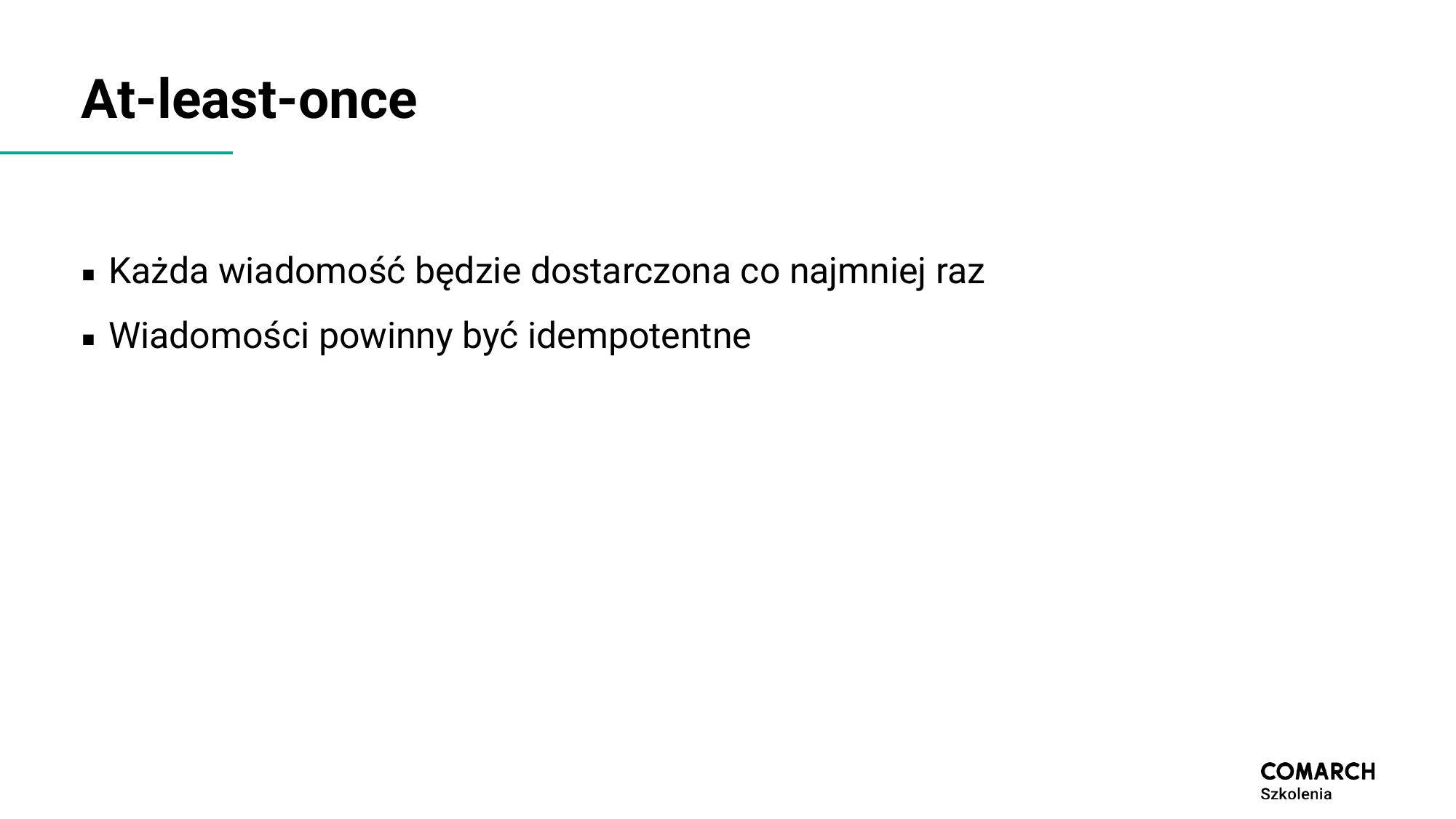

# At-least-once

Każda wiadomość będzie dostarczona co najmniej raz
Wiadomości powinny być idempotentne